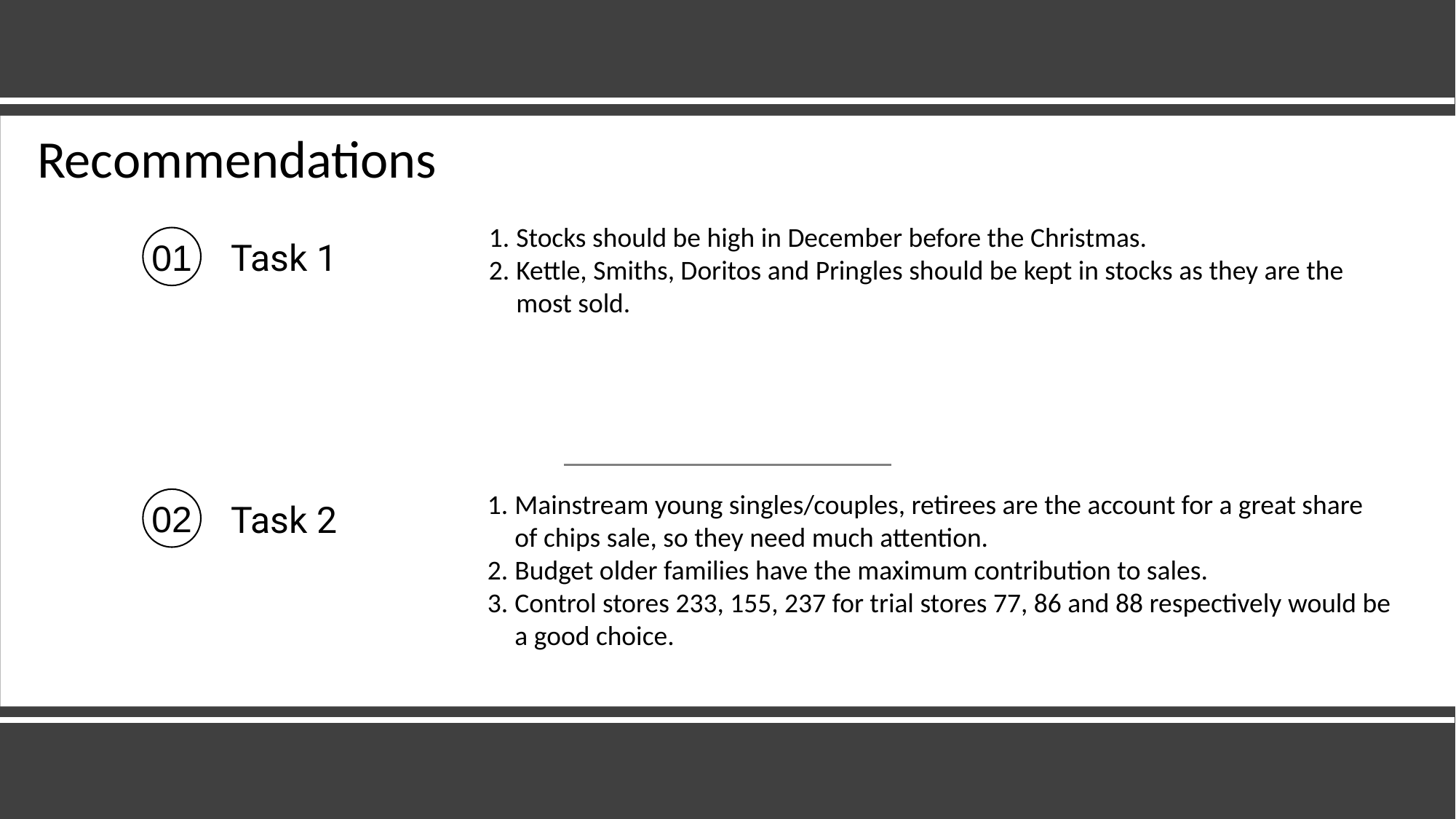

# Recommendations
Stocks should be high in December before the Christmas.
Kettle, Smiths, Doritos and Pringles should be kept in stocks as they are the most sold.
01
Task 1
Mainstream young singles/couples, retirees are the account for a great share of chips sale, so they need much attention.
Budget older families have the maximum contribution to sales.
Control stores 233, 155, 237 for trial stores 77, 86 and 88 respectively would be a good choice.
02
Task 2